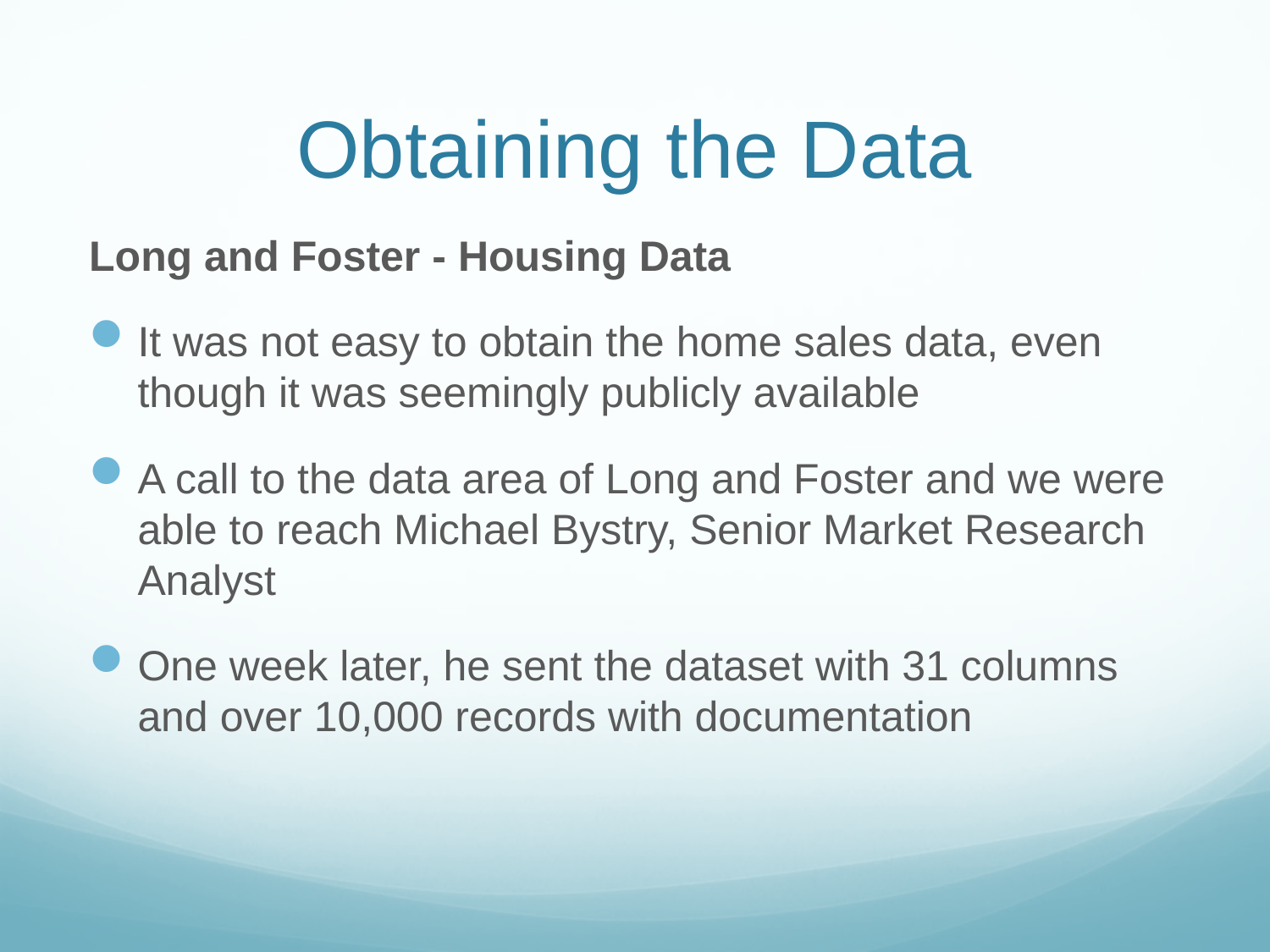

# Obtaining the Data
Long and Foster - Housing Data
It was not easy to obtain the home sales data, even though it was seemingly publicly available
A call to the data area of Long and Foster and we were able to reach Michael Bystry, Senior Market Research Analyst
One week later, he sent the dataset with 31 columns and over 10,000 records with documentation